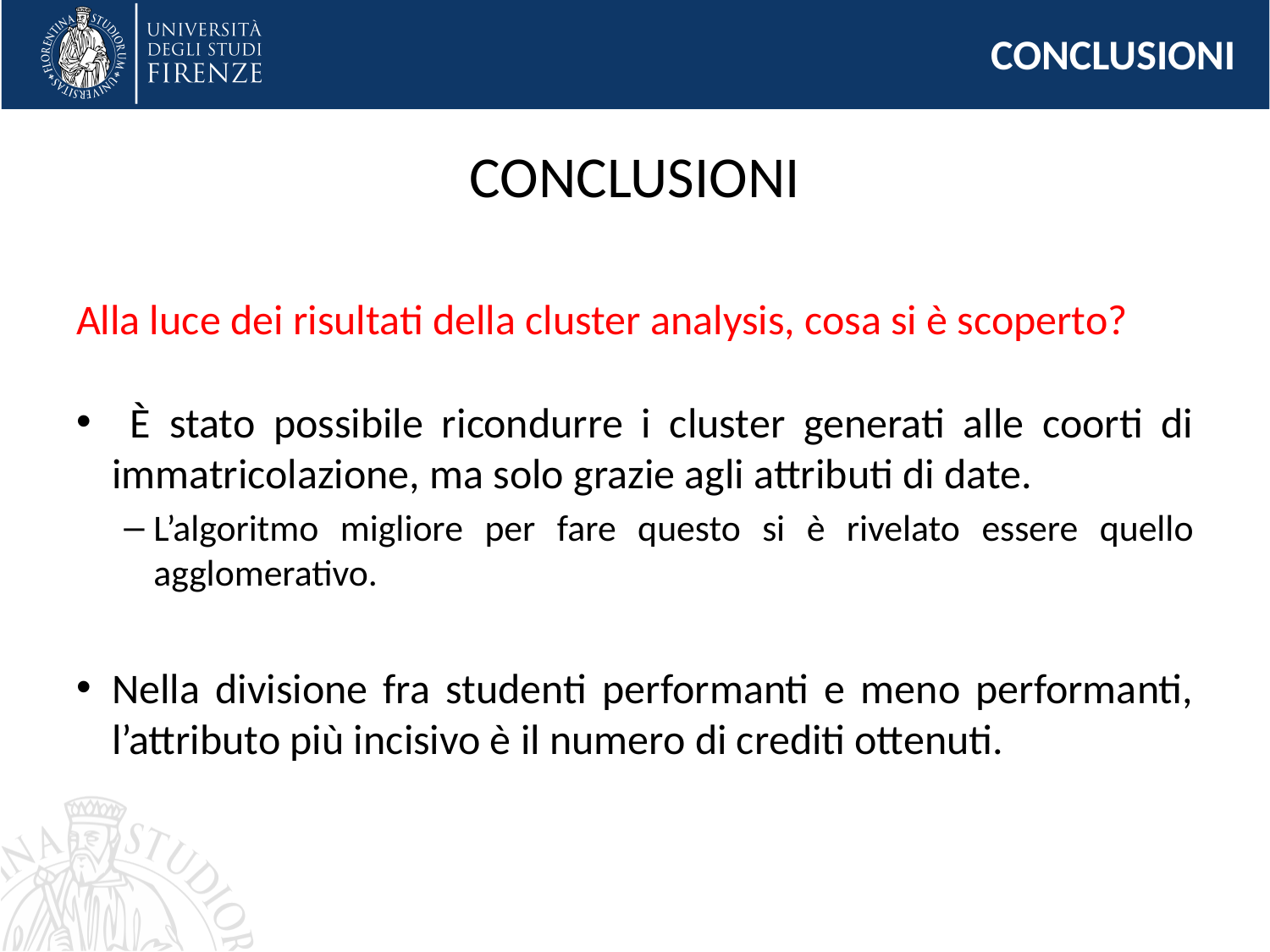

CONCLUSIONI
# CONCLUSIONI
Alla luce dei risultati della cluster analysis, cosa si è scoperto?

 È stato possibile ricondurre i cluster generati alle coorti di immatricolazione, ma solo grazie agli attributi di date.
L’algoritmo migliore per fare questo si è rivelato essere quello agglomerativo.

Nella divisione fra studenti performanti e meno performanti, l’attributo più incisivo è il numero di crediti ottenuti.